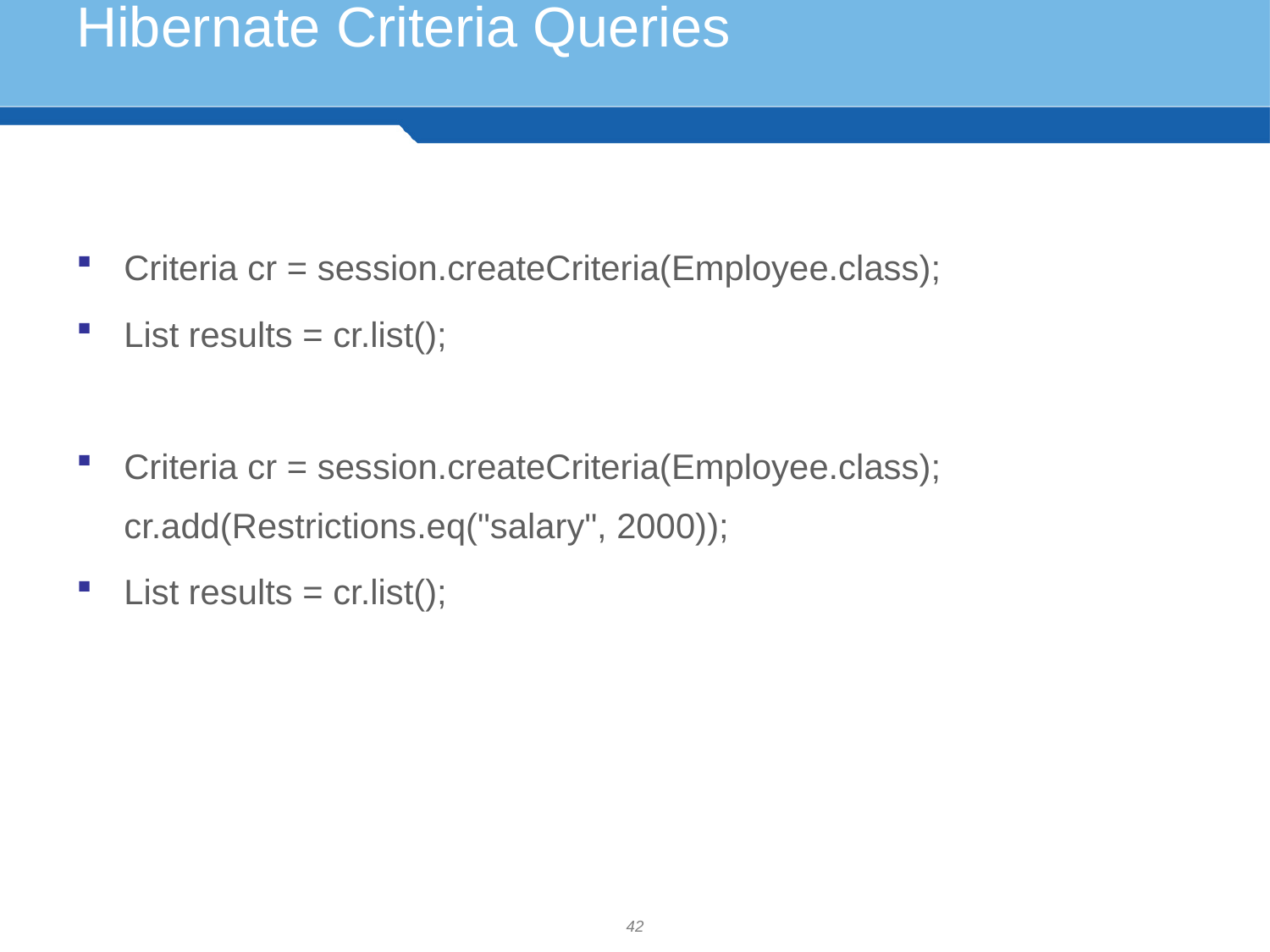

# Hibernate Criteria Queries
Criteria cr = session.createCriteria(Employee.class);
List results = cr.list();

Criteria cr = session.createCriteria(Employee.class); cr.add(Restrictions.eq("salary", 2000));
List results = cr.list();

42